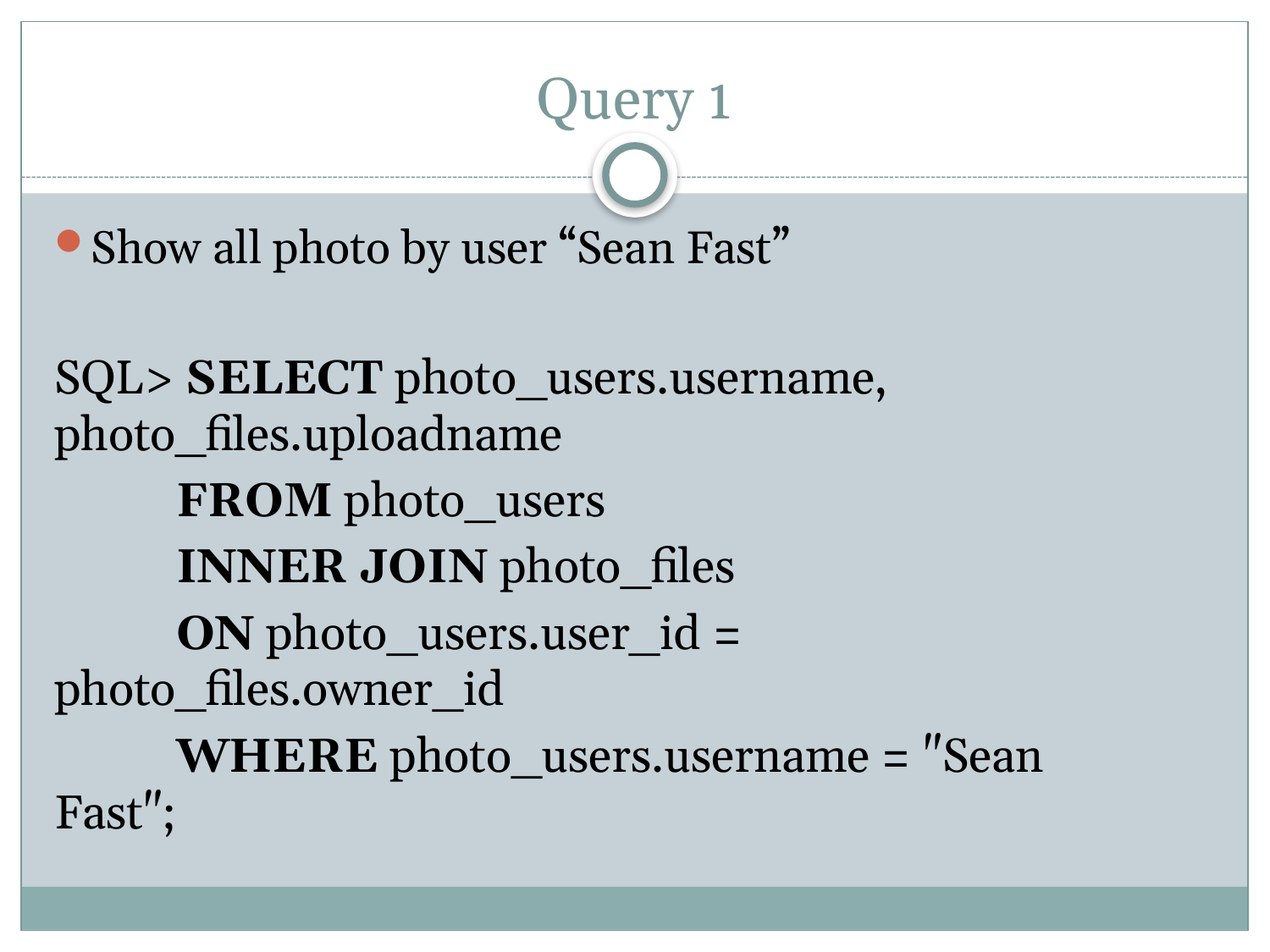

# Query 1
Show all photo by user “Sean Fast”

SQL> SELECT photo_users.username, 				photo_files.uploadname
	FROM photo_users
	INNER JOIN photo_files
	ON photo_users.user_id = 	photo_files.owner_id
	WHERE photo_users.username = "Sean 	Fast";